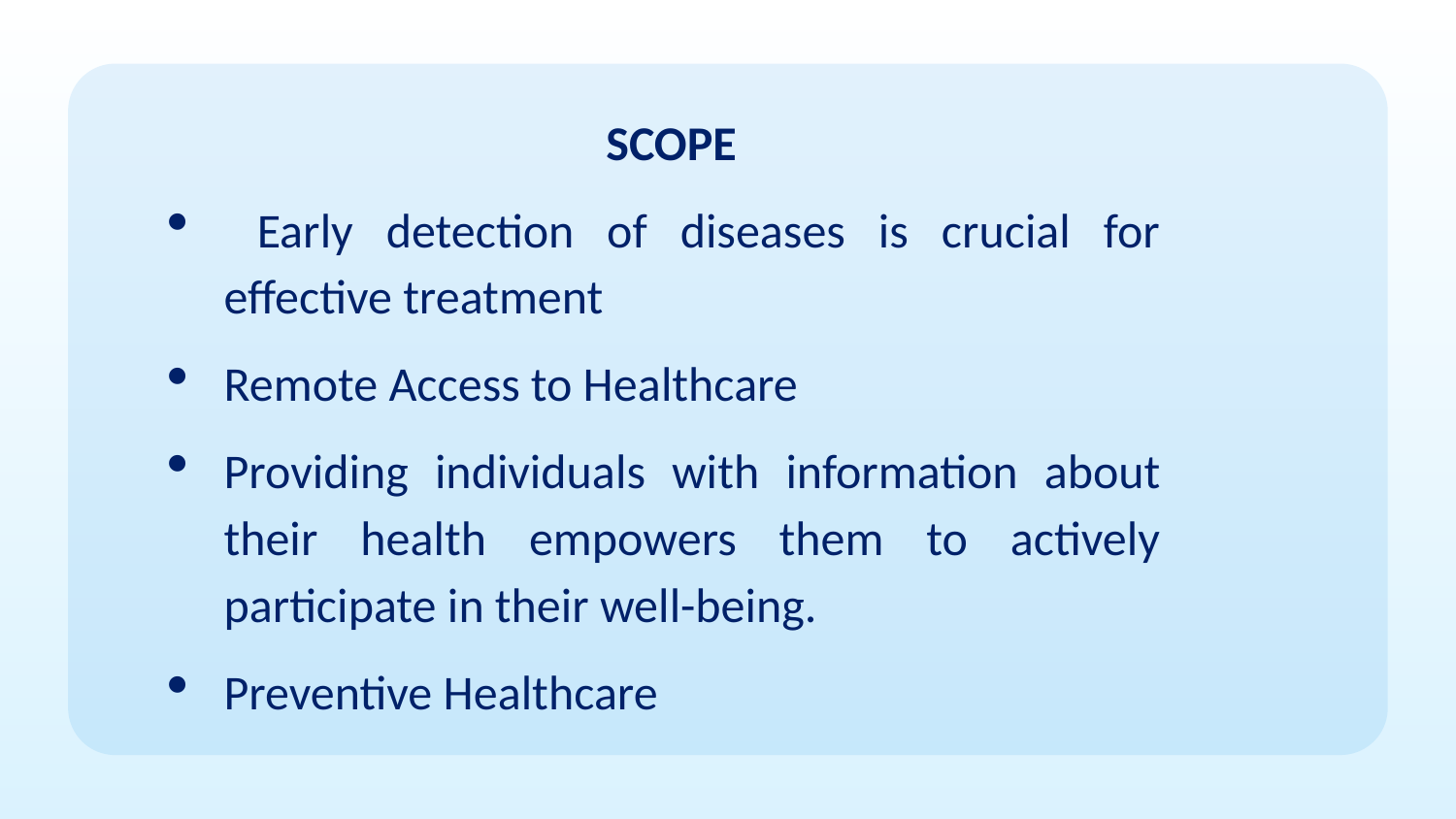

SCOPE
 Early detection of diseases is crucial for effective treatment
Remote Access to Healthcare
Providing individuals with information about their health empowers them to actively participate in their well-being.
Preventive Healthcare